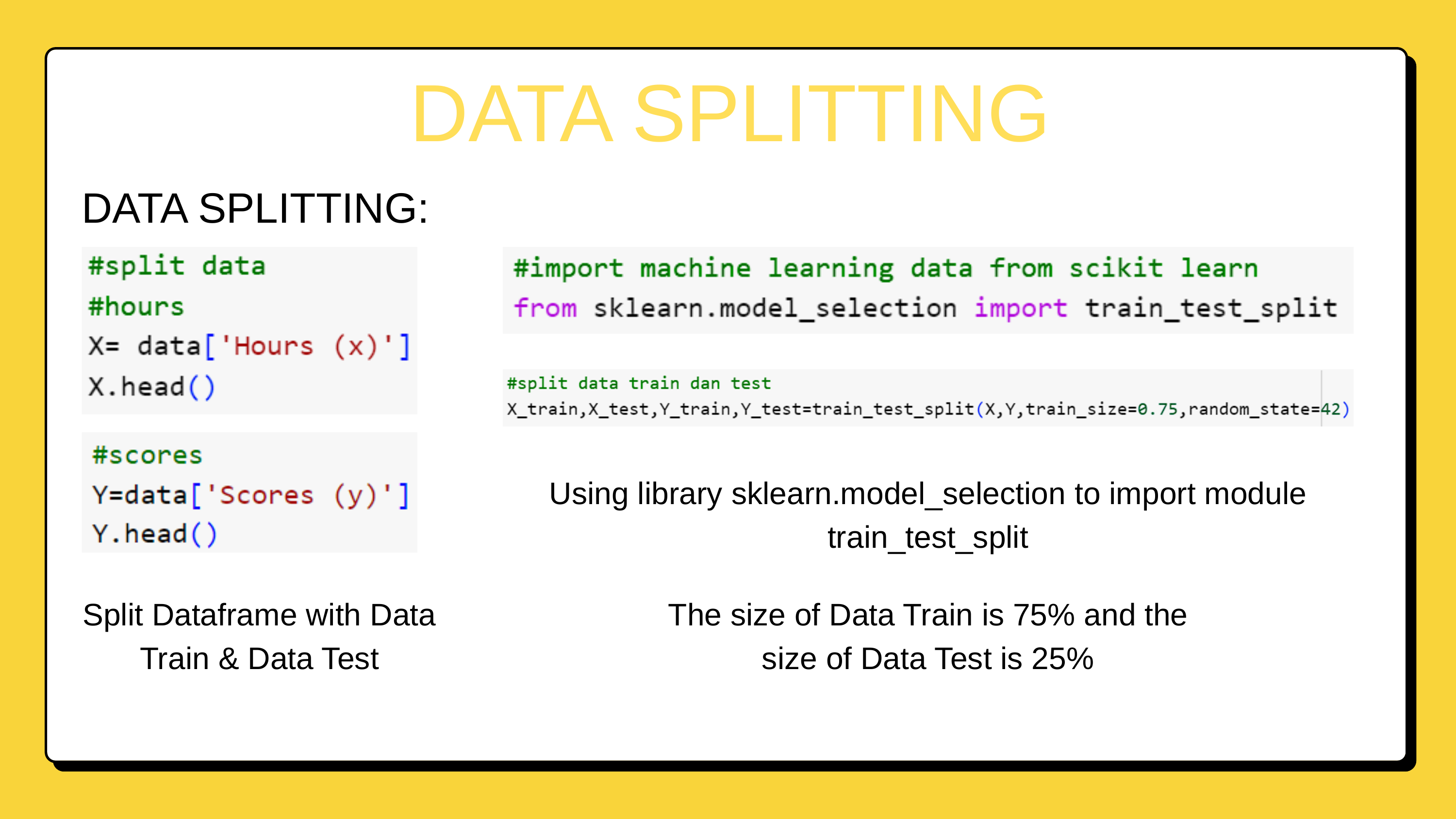

DATA SPLITTING
DATA SPLITTING:

Using library sklearn.model_selection to import module train_test_split
Split Dataframe with Data Train & Data Test
The size of Data Train is 75% and the size of Data Test is 25%